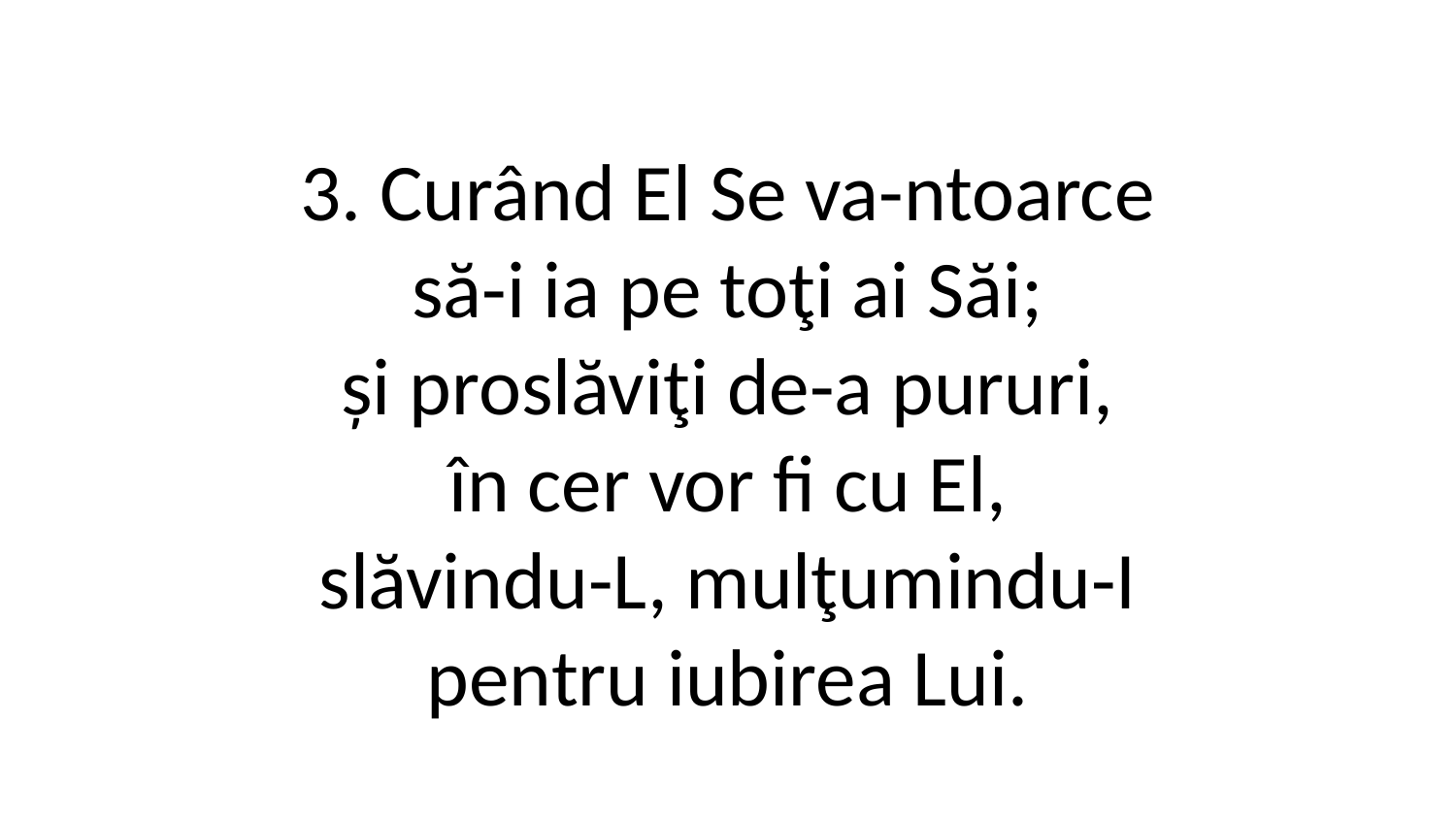

3. Curând El Se va-ntoarce
să-i ia pe toţi ai Săi;
și proslăviţi de-a pururi,
în cer vor fi cu El,
slăvindu-L, mulţumindu-I
pentru iubirea Lui.